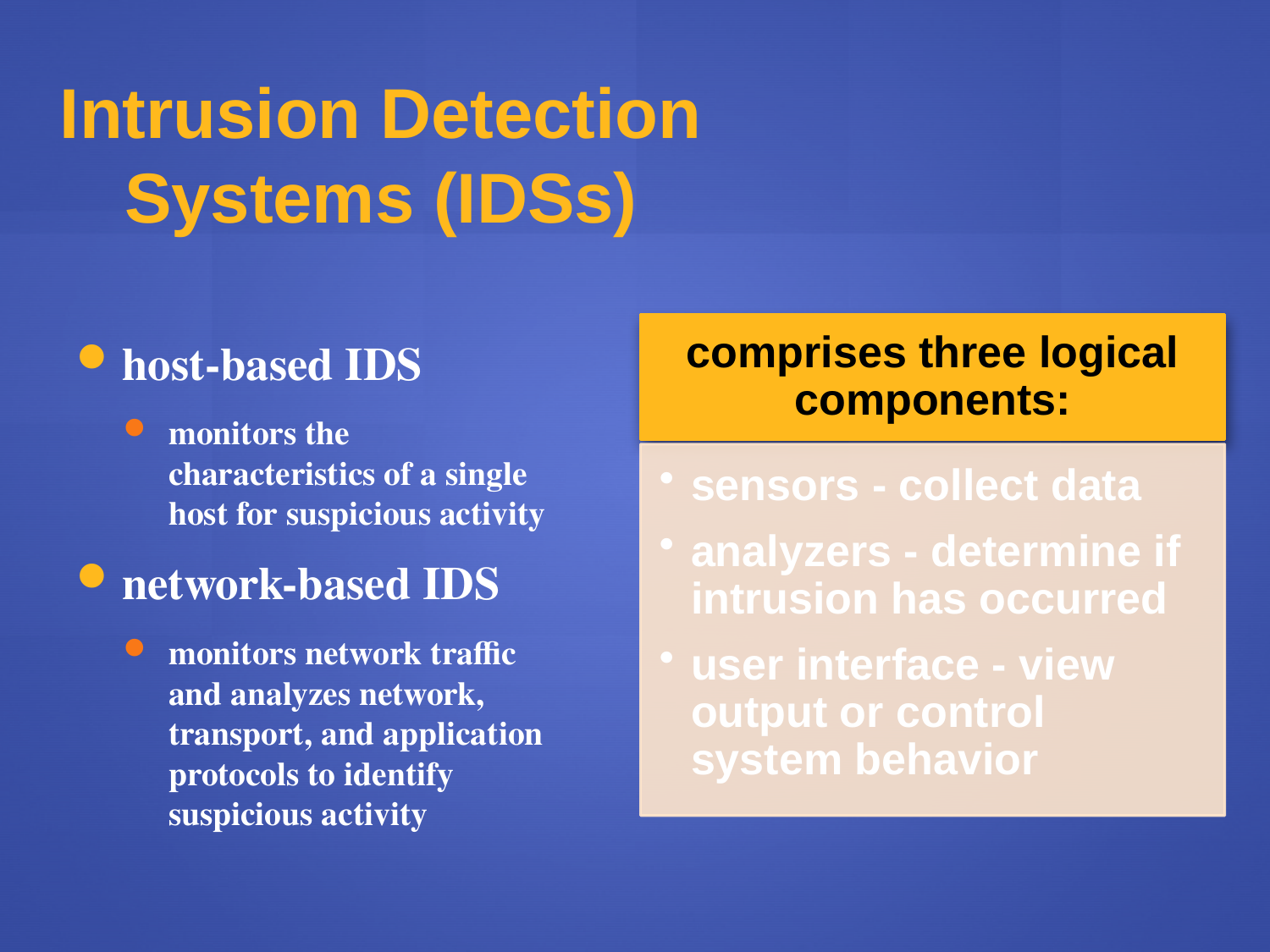

# Intrusion Detection Systems (IDSs)
comprises three logical components:
sensors - collect data
analyzers - determine if intrusion has occurred
user interface - view output or control system behavior
host-based IDS
monitors the characteristics of a single host for suspicious activity
network-based IDS
monitors network traffic and analyzes network, transport, and application protocols to identify suspicious activity